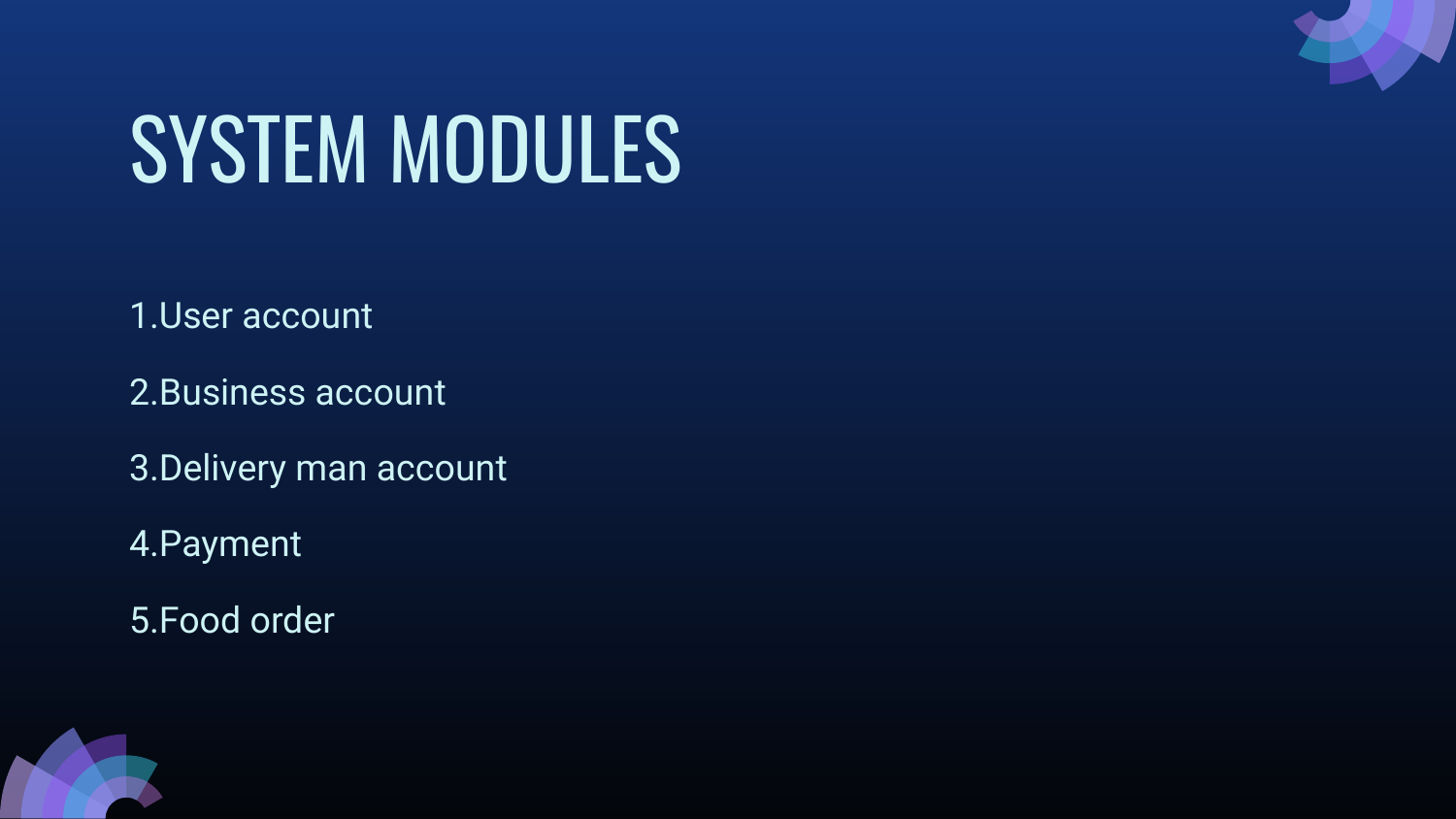

# SYSTEM MODULES

1.User account
2.Business account
3.Delivery man account
4.Payment
5.Food order